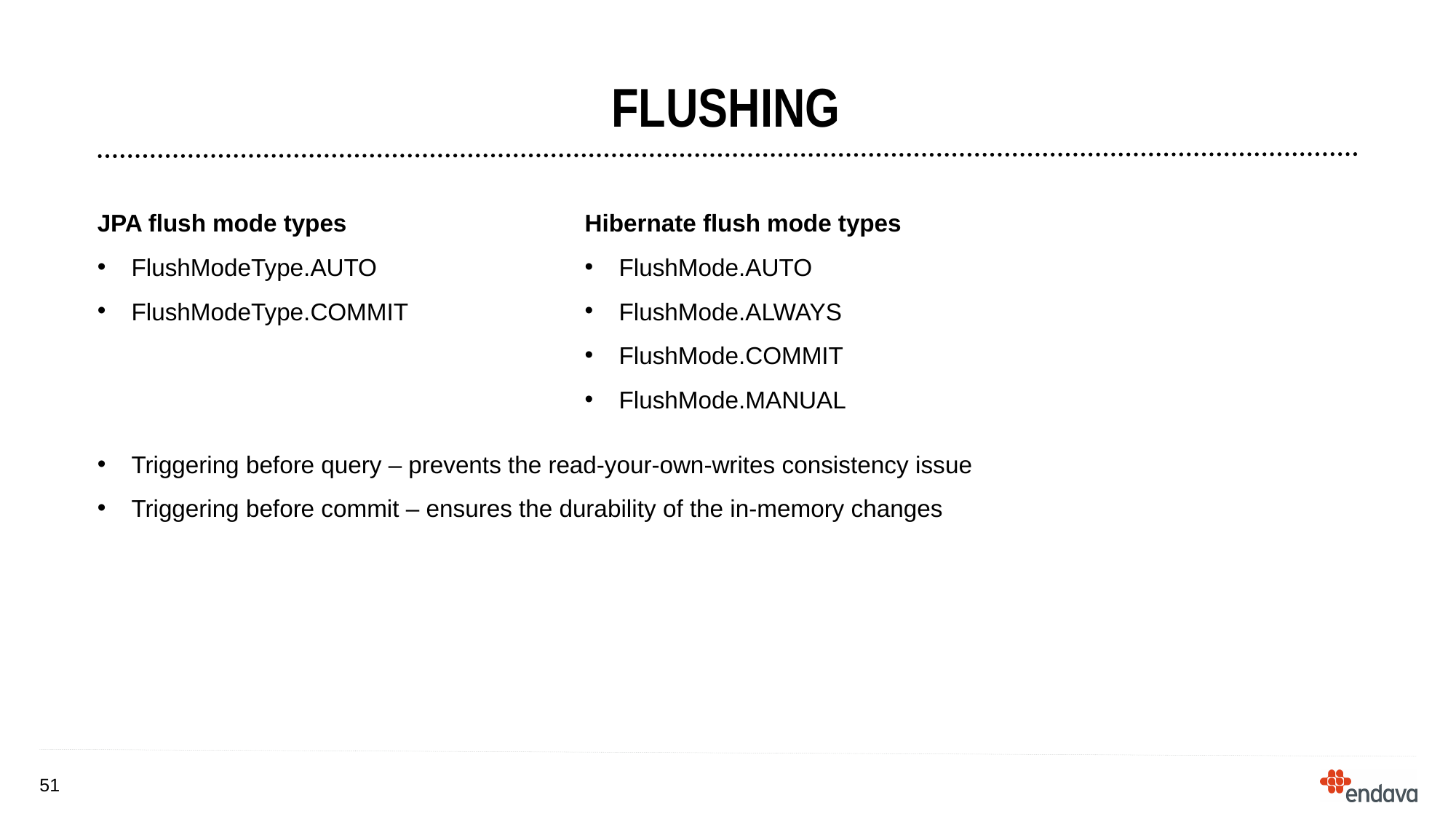

# flushing
JPA flush mode types
FlushModeType.AUTO
FlushModeType.COMMIT

Hibernate flush mode types
FlushMode.AUTO
FlushMode.ALWAYS
FlushMode.COMMIT
FlushMode.MANUAL

Triggering before query – prevents the read-your-own-writes consistency issue
Triggering before commit – ensures the durability of the in-memory changes